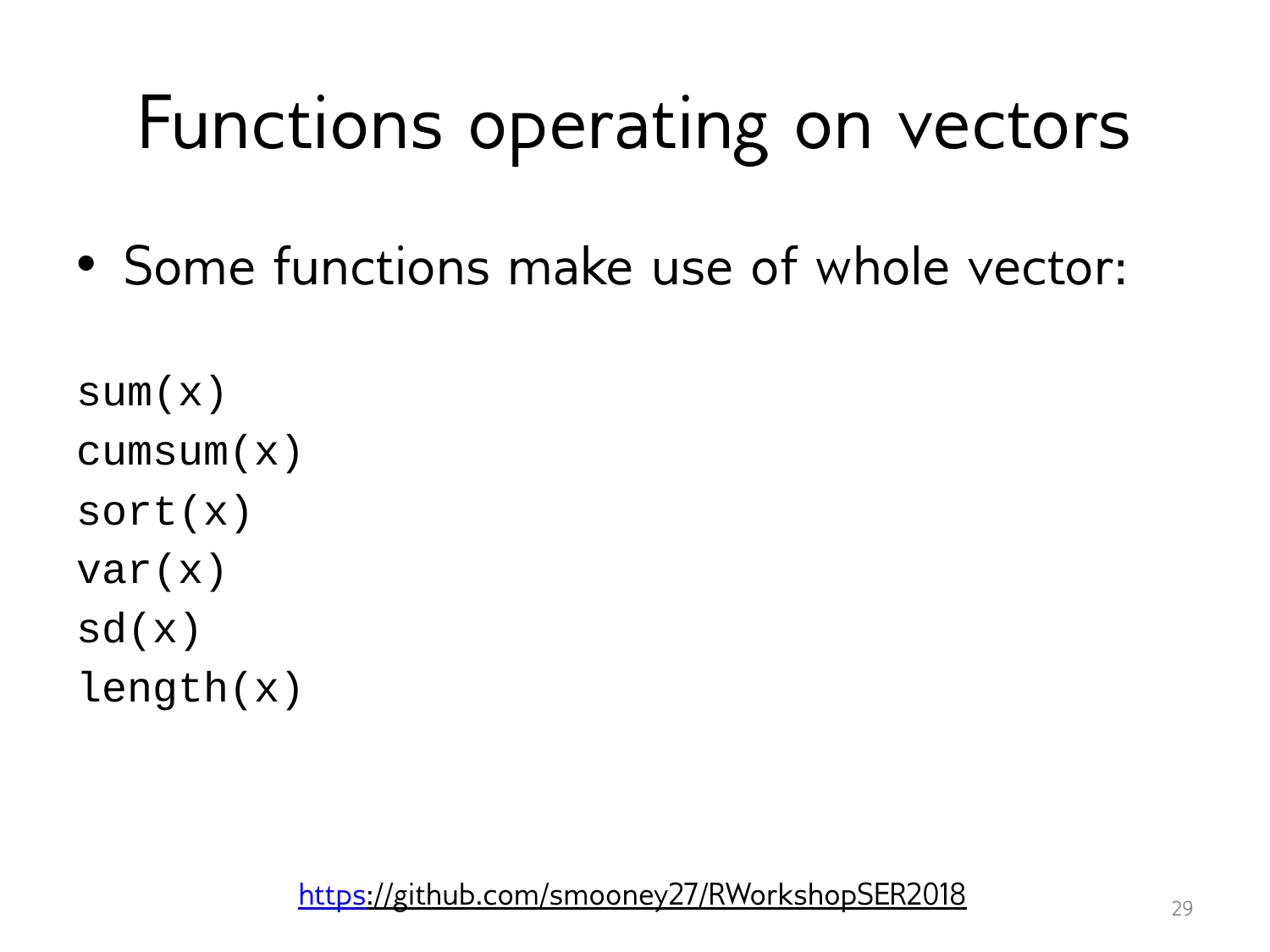

# Functions operating on vectors
Some functions make use of whole vector:

sum(x)
cumsum(x)
sort(x)
var(x)
sd(x)
length(x)

https://github.com/smooney27/RWorkshopSER2018
29